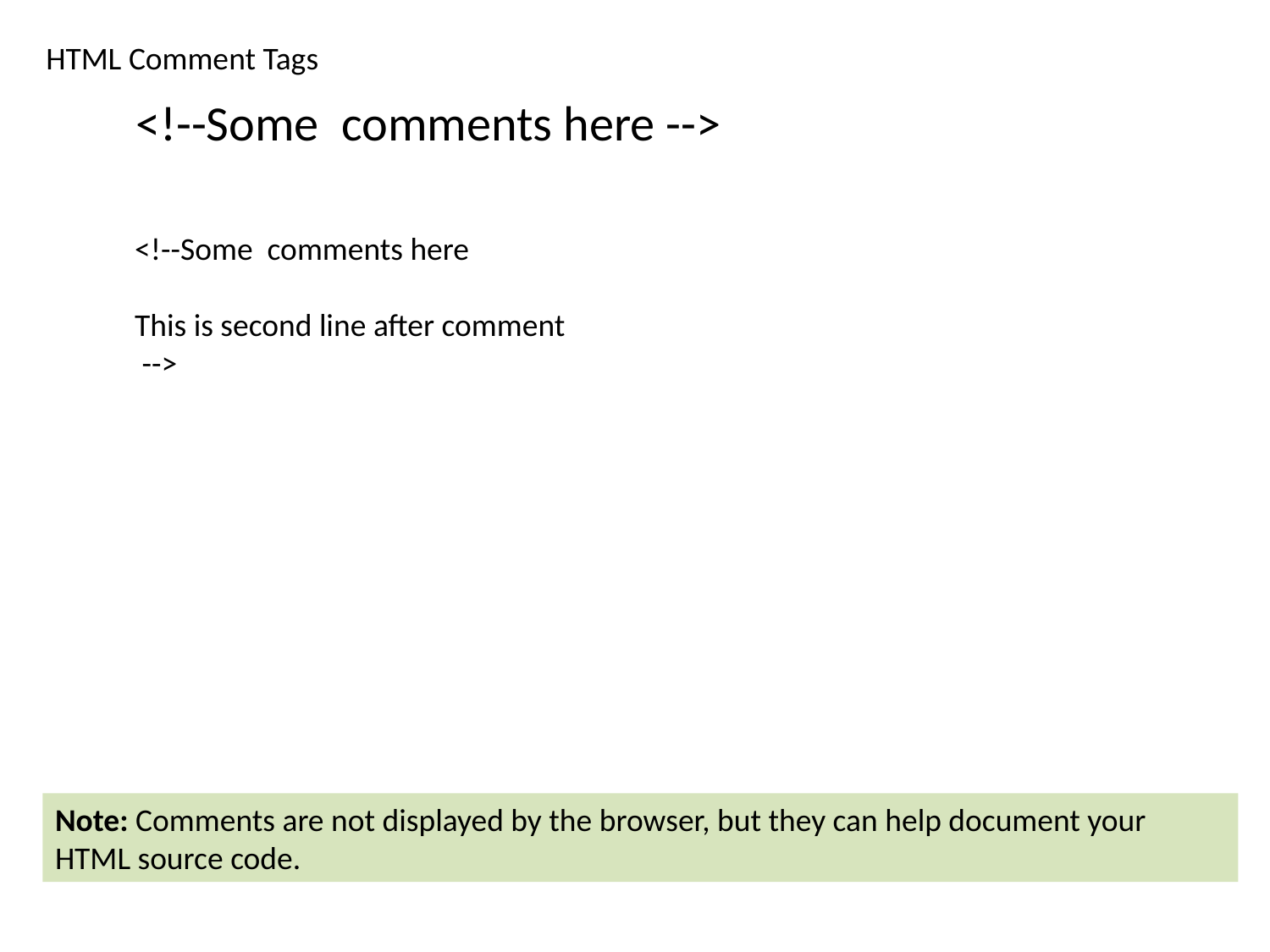

HTML Comment Tags
<!--Some  comments here -->
<!--Some  comments here

This is second line after comment
 -->
Note: Comments are not displayed by the browser, but they can help document your HTML source code.